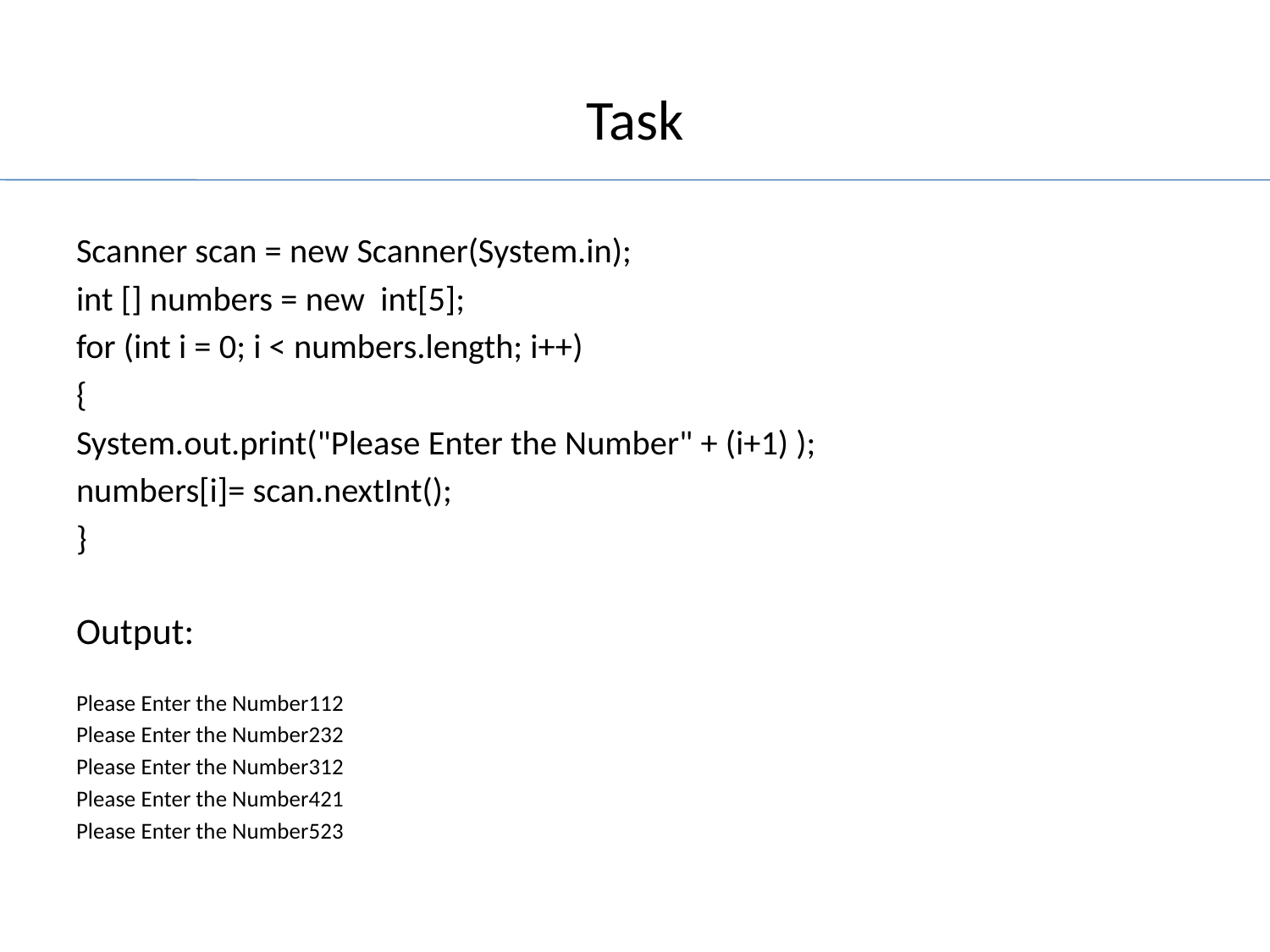

# Task
Scanner scan = new Scanner(System.in);
int [] numbers = new  int[5];
for (int i = 0; i < numbers.length; i++)
{
System.out.print("Please Enter the Number" + (i+1) );
numbers[i]= scan.nextInt();
}

Output:

Please Enter the Number112
Please Enter the Number232
Please Enter the Number312
Please Enter the Number421
Please Enter the Number523